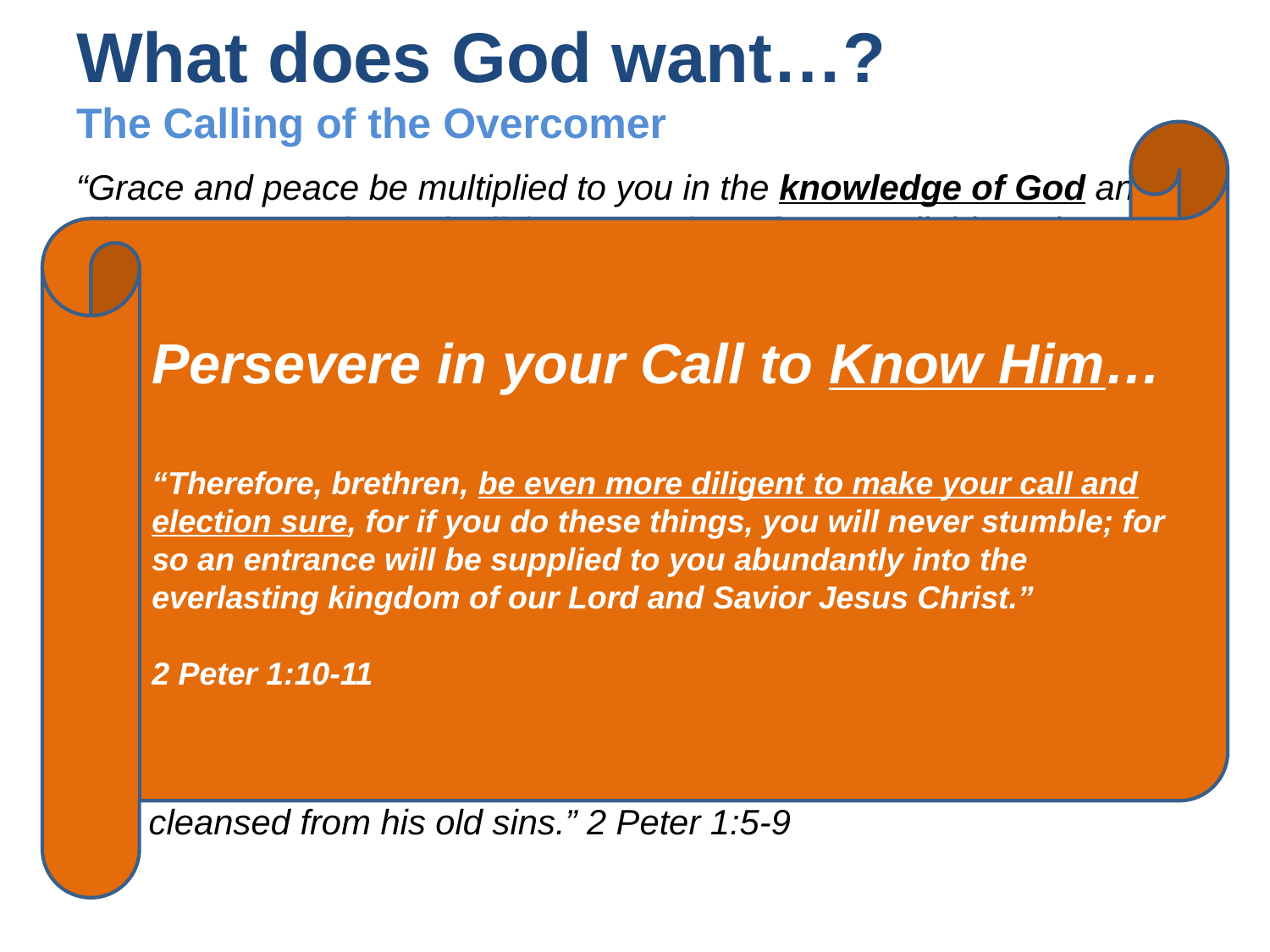

# What does God want…? The Calling of the Overcomer
Persevere in your Call to Know Him…

“Therefore, brethren, be even more diligent to make your call and election sure, for if you do these things, you will never stumble; for so an entrance will be supplied to you abundantly into the everlasting kingdom of our Lord and Savior Jesus Christ.”

2 Peter 1:10-11
“Grace and peace be multiplied to you in the knowledge of God and of Jesus our Lord, as His divine power has given us all things that pertain to life and godliness, through the knowledge of Him who called us by glory and virtue, by which have been given to us exceedingly great and precious promises, that through these you may be partakers of the divine nature, having escaped the corruption that is in the world through lust.”  2 Peter 1:2-4

“But also, for this very reason, giving all diligence, add to your faith virtue, to virtue knowledge, to knowledge self-control, to self-control perseverance, to perseverance godliness, to godliness brotherly kindness, and to brotherly kindness love. For if these things are yours and abound, you will be neither barren nor unfruitful in the knowledge of our Lord Jesus Christ. For he who lacks those things is shortsighted, even to blindness, and has forgotten that he was cleansed from his old sins.” 2 Peter 1:5-9